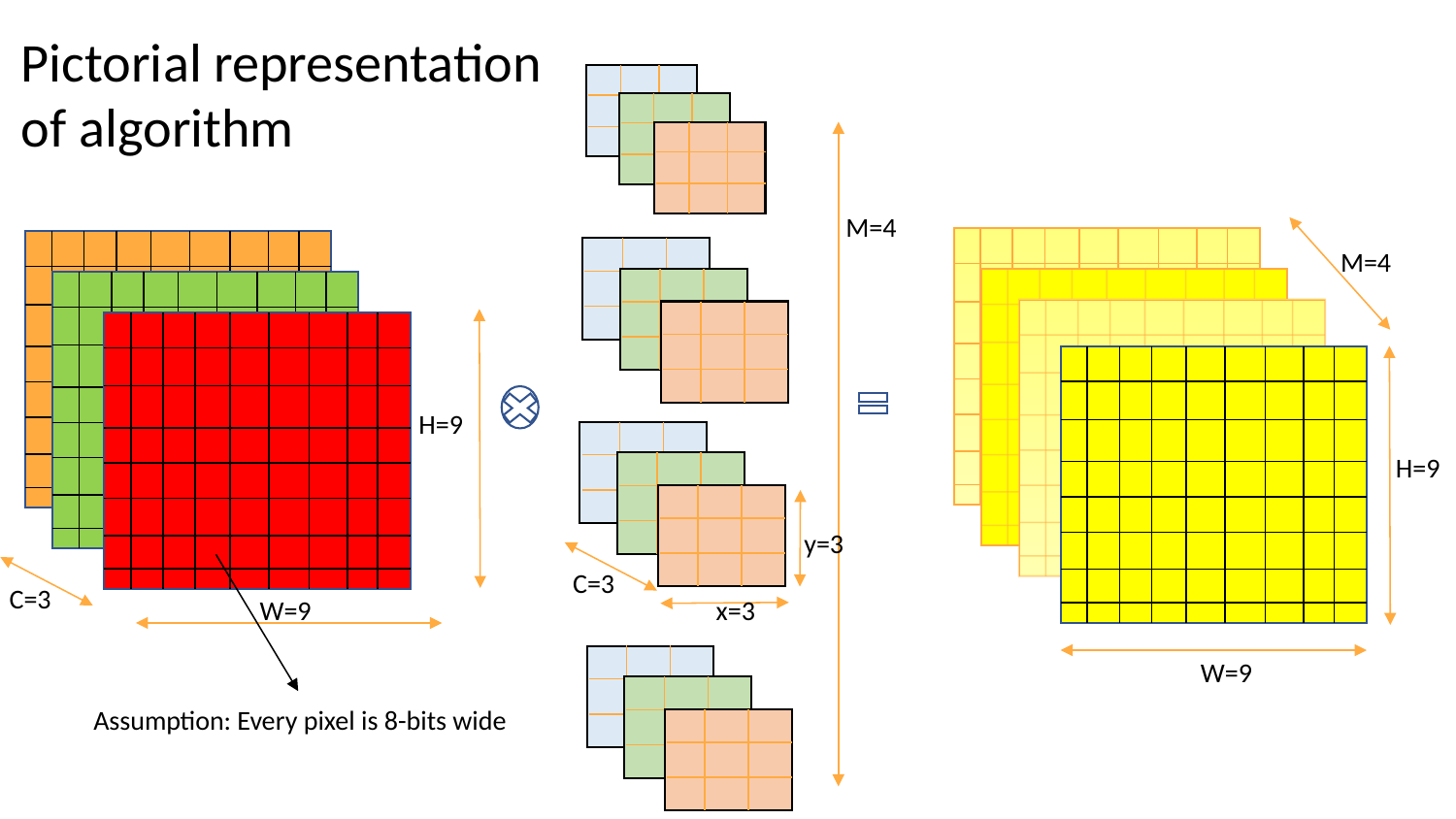

Pictorial representation of algorithm

M=4

M=4

H=9

H=9
y=3
C=3
C=3
W=9
x=3

W=9
Assumption: Every pixel is 8-bits wide